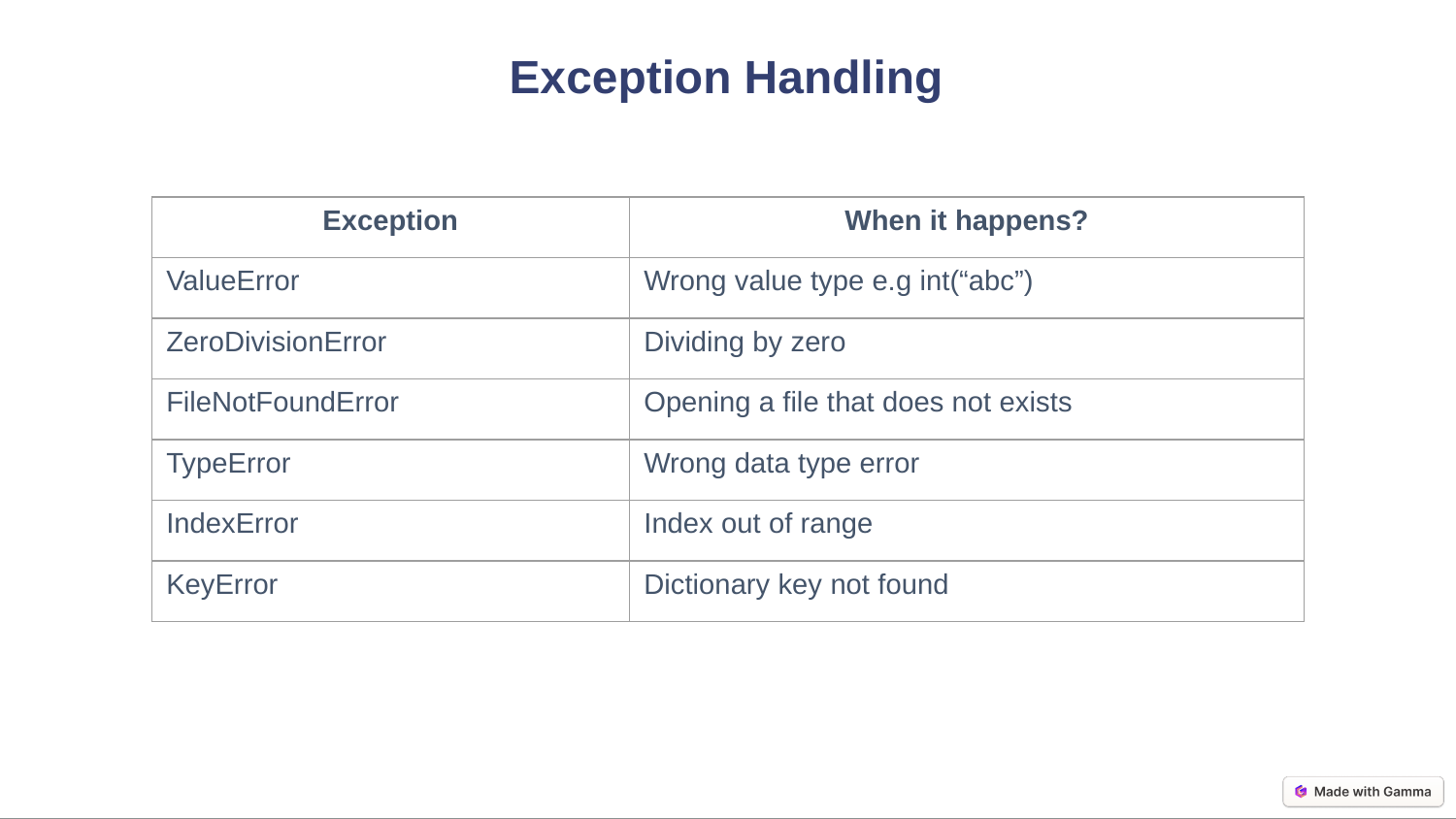

Exception Handling
| Exception | When it happens? |
| --- | --- |
| ValueError | Wrong value type e.g int(“abc”) |
| ZeroDivisionError | Dividing by zero |
| FileNotFoundError | Opening a file that does not exists |
| TypeError | Wrong data type error |
| IndexError | Index out of range |
| KeyError | Dictionary key not found |